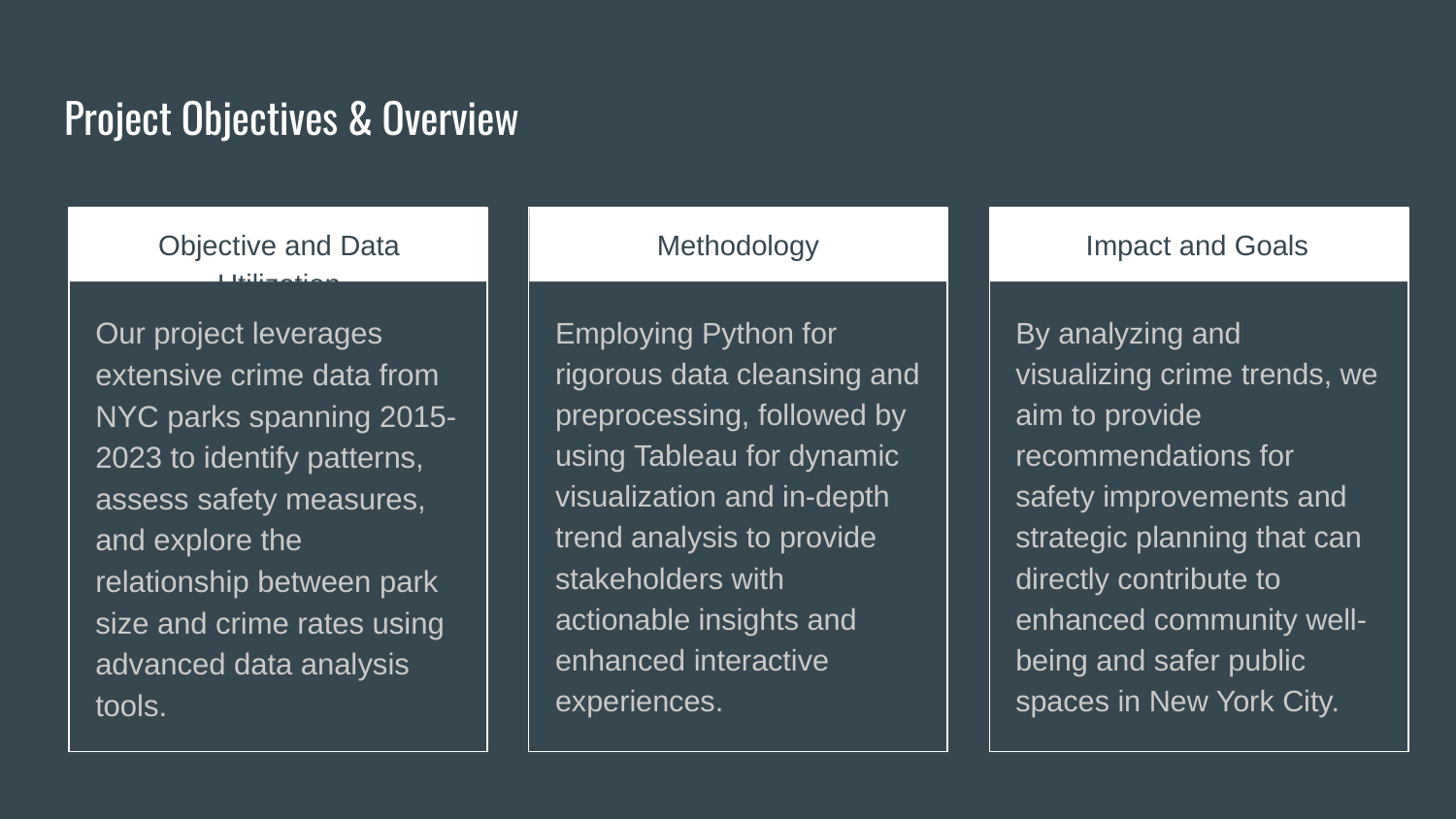

# Project Objectives & Overview

Objective and Data Utilization

Methodology

Impact and Goals
Our project leverages extensive crime data from NYC parks spanning 2015-2023 to identify patterns, assess safety measures, and explore the relationship between park size and crime rates using advanced data analysis tools.
Employing Python for rigorous data cleansing and preprocessing, followed by using Tableau for dynamic visualization and in-depth trend analysis to provide stakeholders with actionable insights and enhanced interactive experiences.
By analyzing and visualizing crime trends, we aim to provide recommendations for safety improvements and strategic planning that can directly contribute to enhanced community well-being and safer public spaces in New York City.